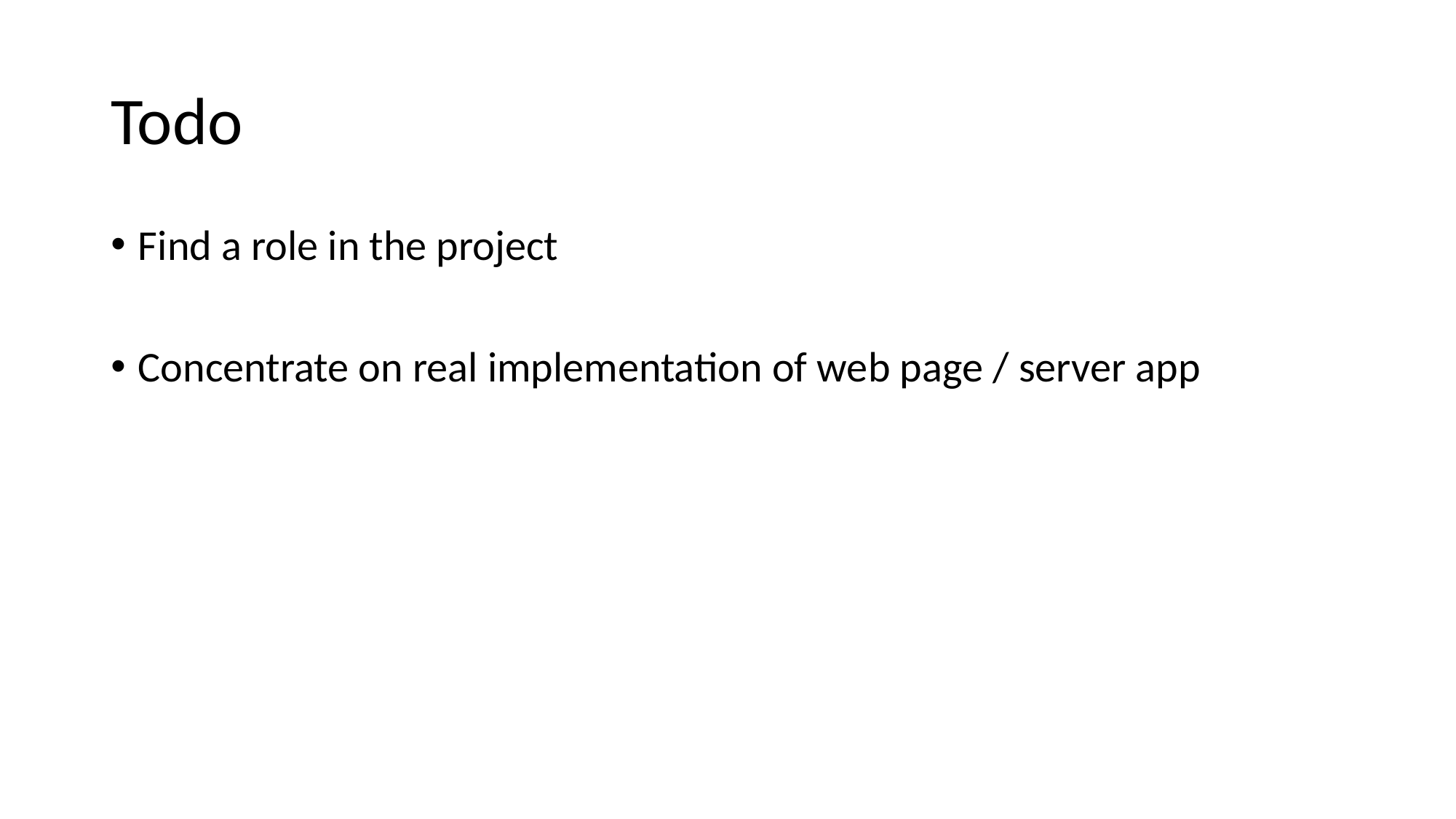

# Todo
Find a role in the project

Concentrate on real implementation of web page / server app